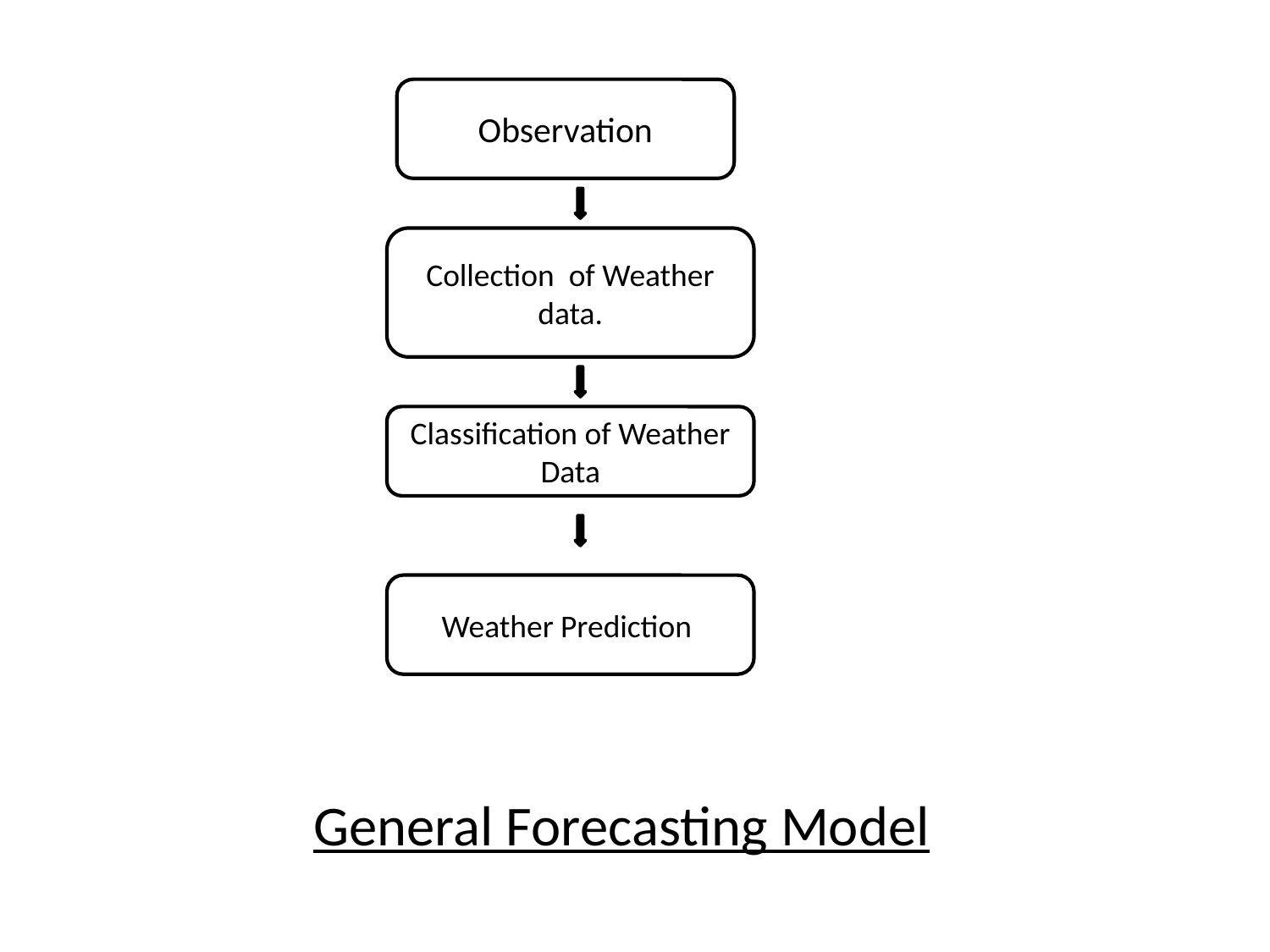

Observation

Collection  of Weather data.

Classification of Weather Data

Weather Prediction
      General Forecasting Model